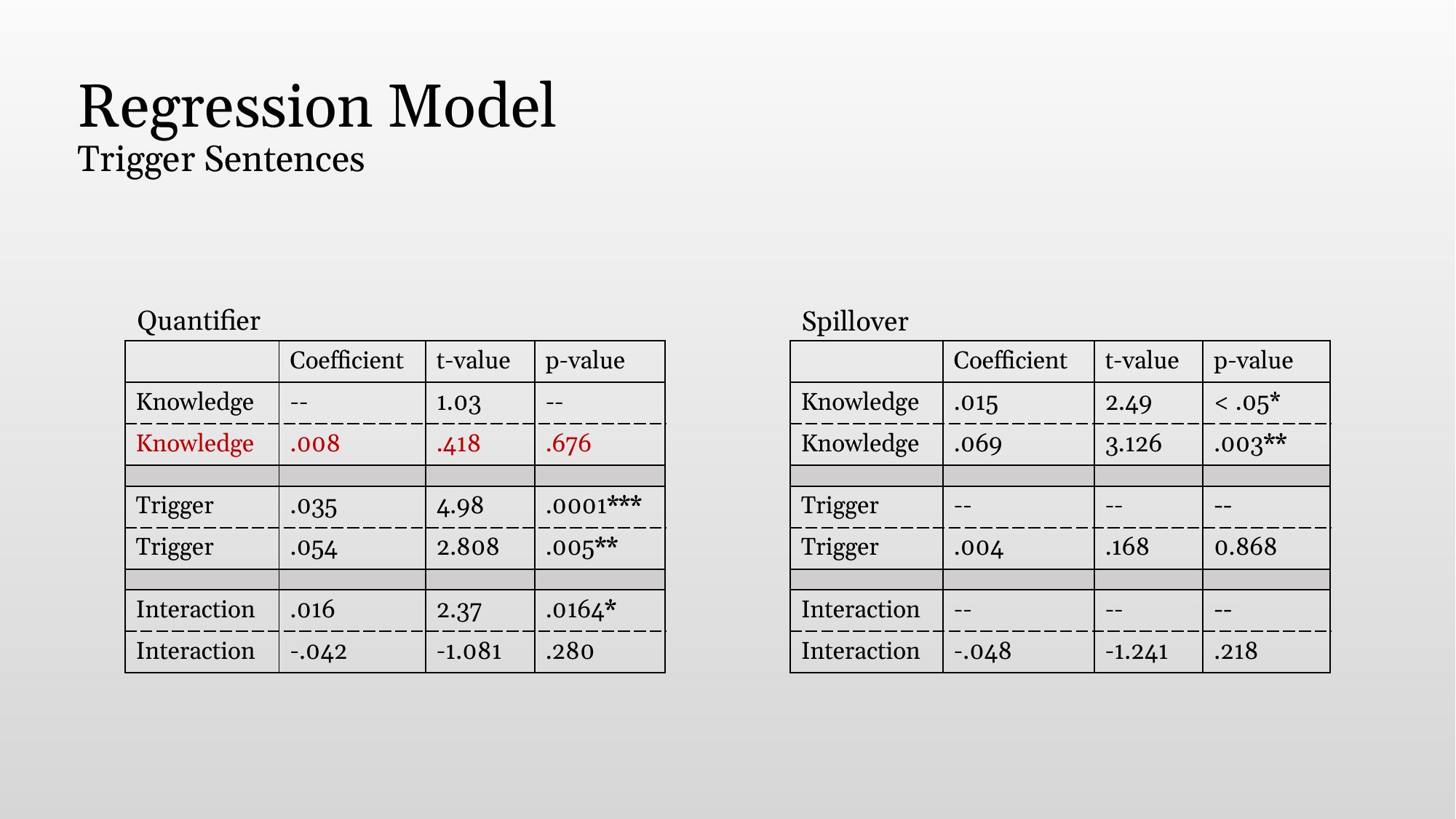

# Regression Model Trigger Sentences
Quantifier
Spillover
|  | Coefficient | t-value | p-value |
| --- | --- | --- | --- |
| Knowledge | -- | 1.03 | -- |
| Knowledge | .008 | .418 | .676 |
|  |  |  |  |
| Trigger | .035 | 4.98 | .0001\*\*\* |
| Trigger | .054 | 2.808 | .005\*\* |
|  |  |  |  |
| Interaction | .016 | 2.37 | .0164\* |
| Interaction | -.042 | -1.081 | .280 |
|  | Coefficient | t-value | p-value |
| --- | --- | --- | --- |
| Knowledge | .015 | 2.49 | < .05\* |
| Knowledge | .069 | 3.126 | .003\*\* |
|  |  |  |  |
| Trigger | -- | -- | -- |
| Trigger | .004 | .168 | 0.868 |
|  |  |  |  |
| Interaction | -- | -- | -- |
| Interaction | -.048 | -1.241 | .218 |